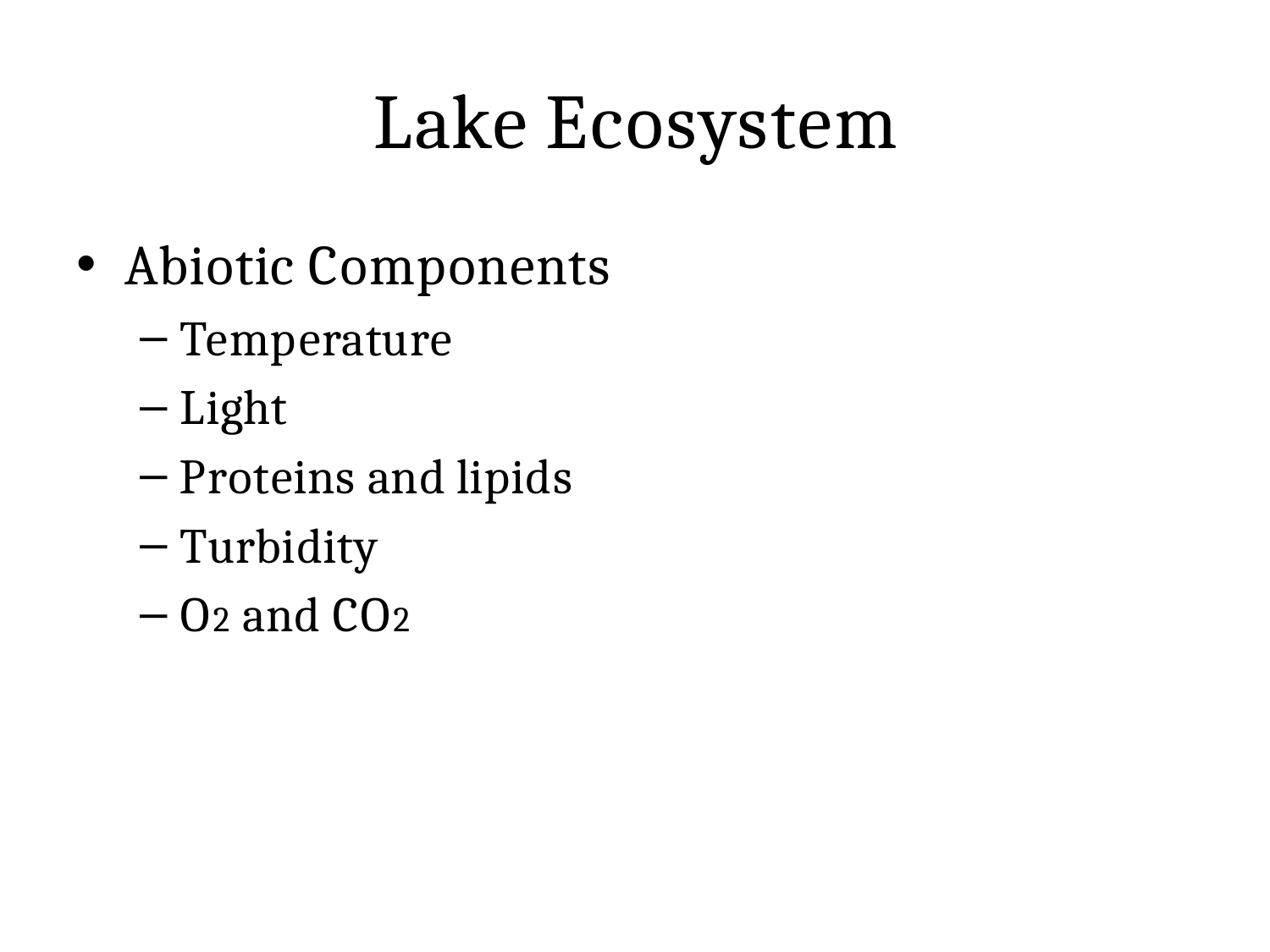

# Lake Ecosystem
Abiotic Components
Temperature
Light
Proteins and lipids
Turbidity
O2 and CO2